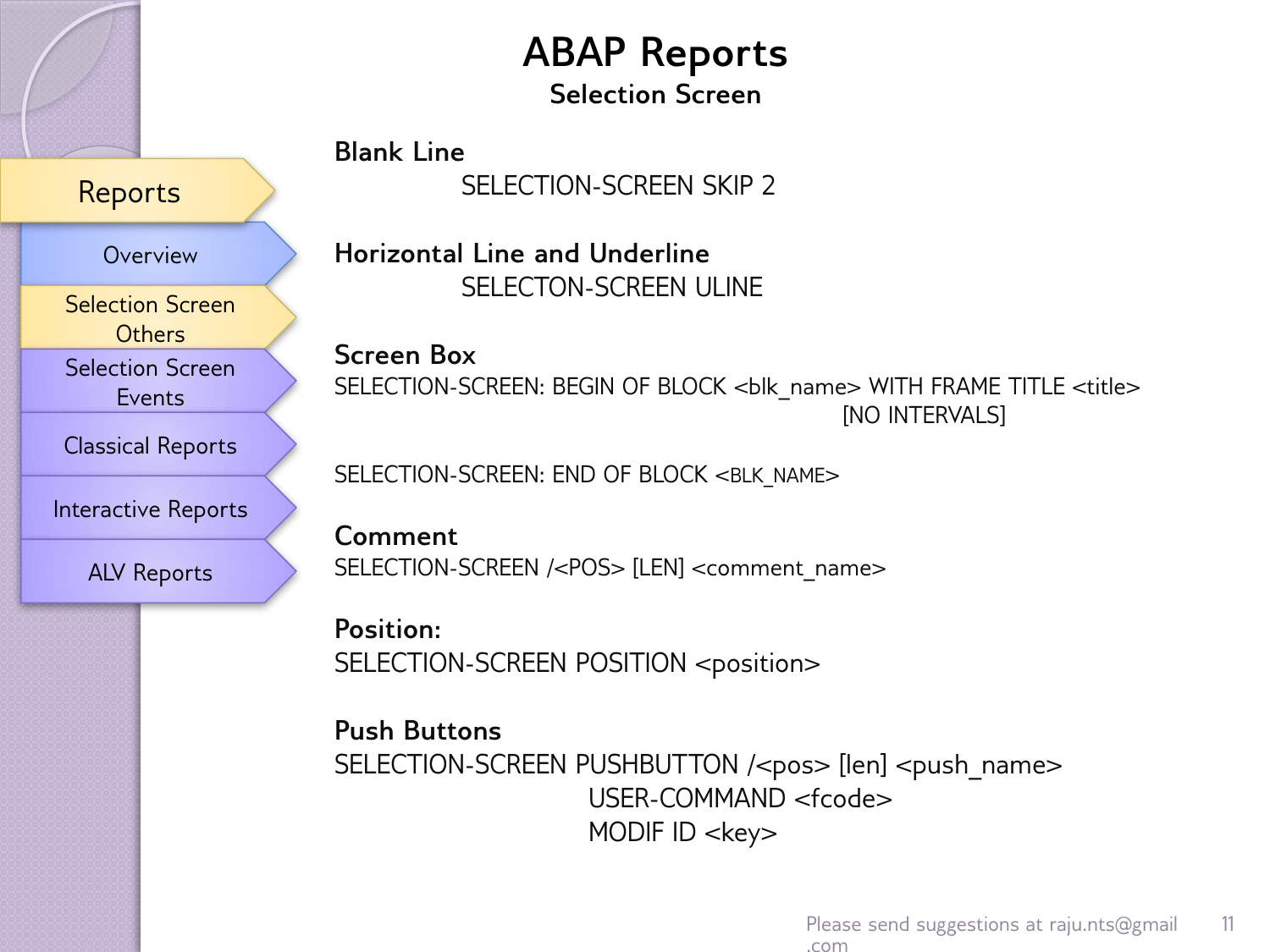

ABAP Reports
Selection Screen
Blank Line
	SELECTION-SCREEN SKIP 2

Horizontal Line and Underline
	SELECTON-SCREEN ULINE

Screen Box
SELECTION-SCREEN: BEGIN OF BLOCK <blk_name> WITH FRAME TITLE <title>
				[NO INTERVALS]

SELECTION-SCREEN: END OF BLOCK <BLK_NAME>

Comment
SELECTION-SCREEN /<POS> [LEN] <comment_name>

Position:
SELECTION-SCREEN POSITION <position>

Push Buttons
SELECTION-SCREEN PUSHBUTTON /<pos> [len] <push_name>
		USER-COMMAND <fcode>
		MODIF ID <key>
Reports
Overview
Selection Screen Others
Selection Screen Events
Classical Reports
Interactive Reports
ALV Reports
Please send suggestions at raju.nts@gmail.com
11